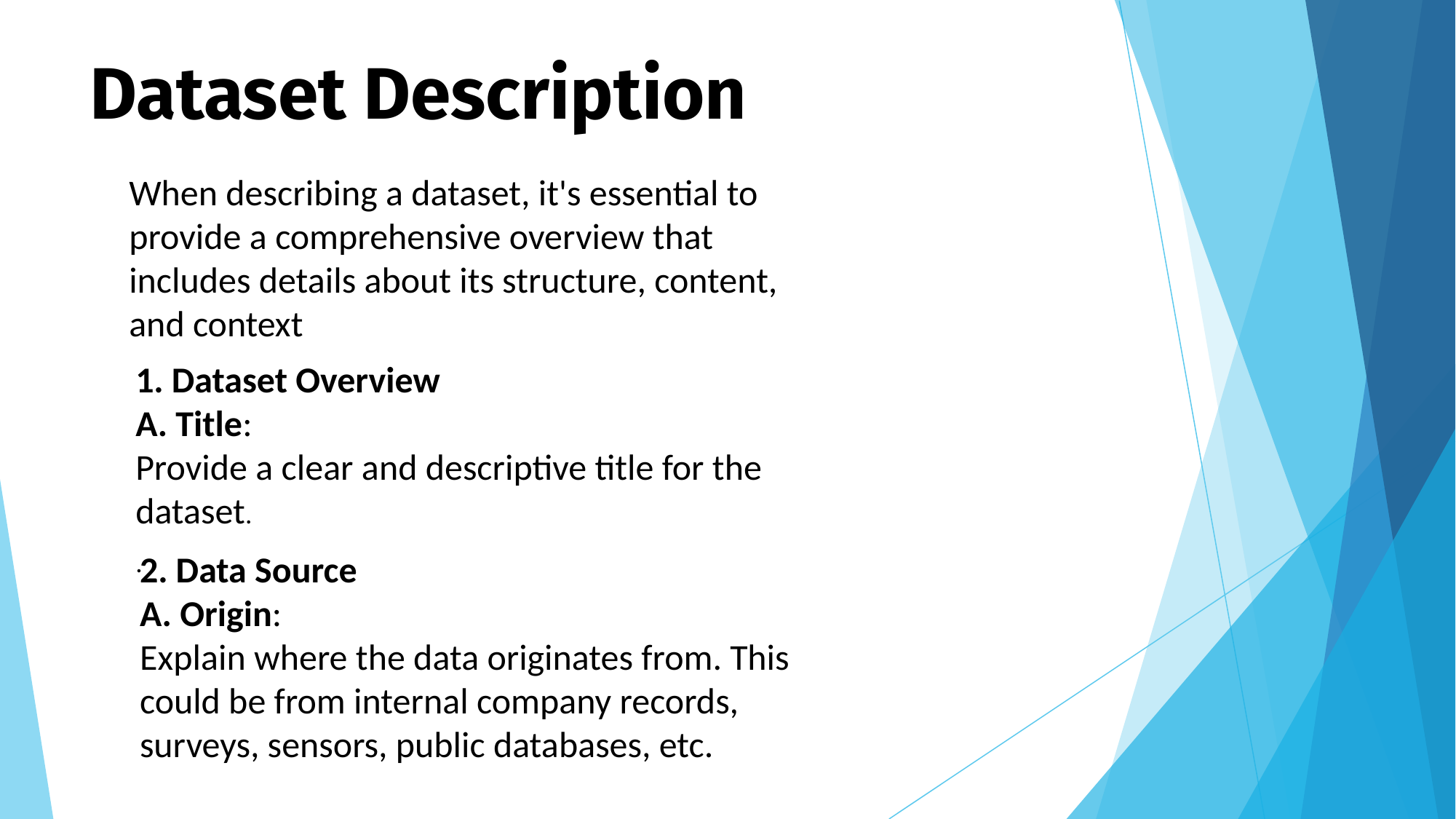

# Dataset Description
When describing a dataset, it's essential to provide a comprehensive overview that includes details about its structure, content, and context
1. Dataset Overview
A. Title:
Provide a clear and descriptive title for the dataset.
.
2. Data Source
A. Origin:
Explain where the data originates from. This could be from internal company records, surveys, sensors, public databases, etc.